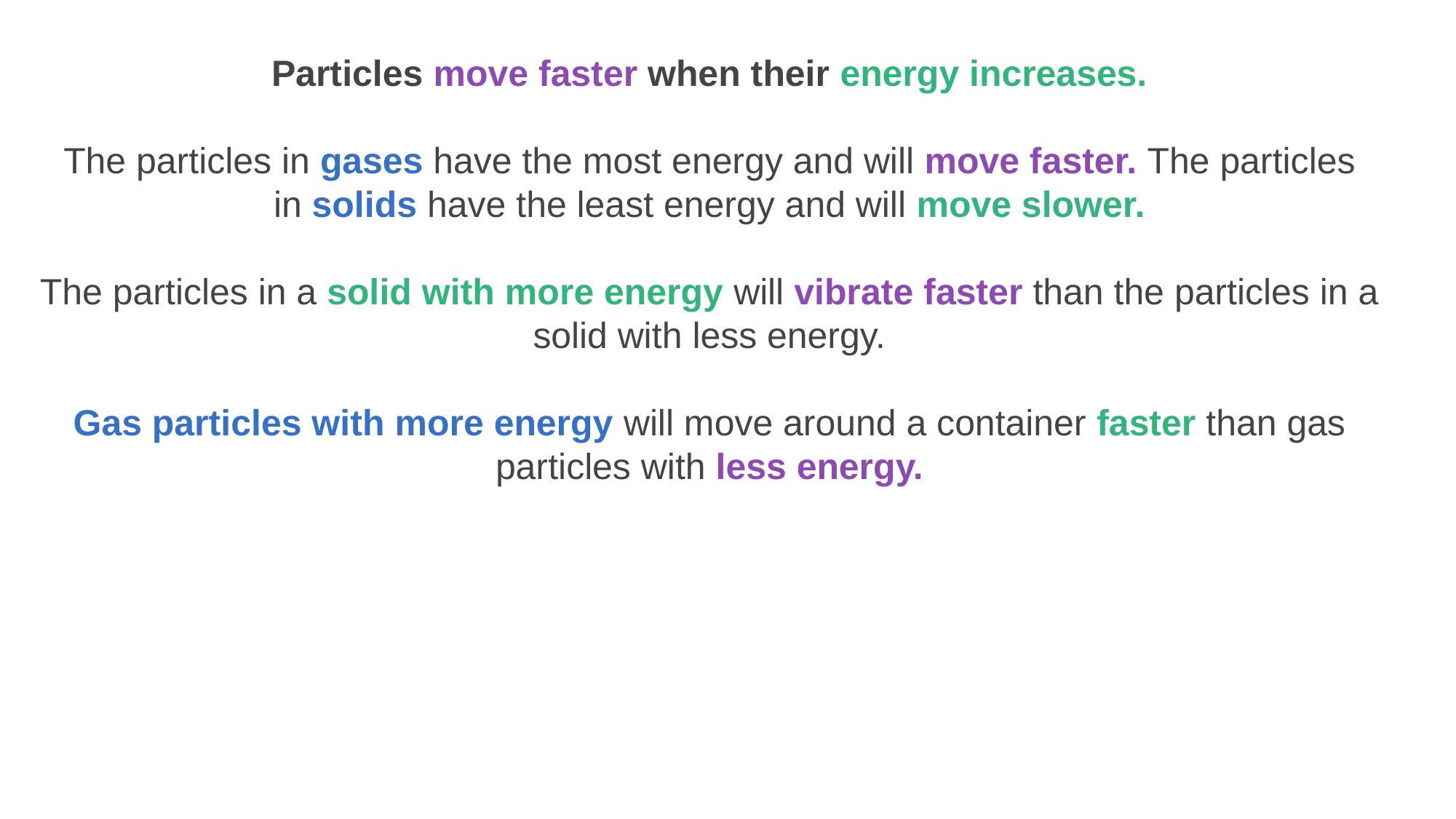

Particles move faster when their energy increases.

The particles in gases have the most energy and will move faster. The particles in solids have the least energy and will move slower.

The particles in a solid with more energy will vibrate faster than the particles in a solid with less energy.

Gas particles with more energy will move around a container faster than gas particles with less energy.